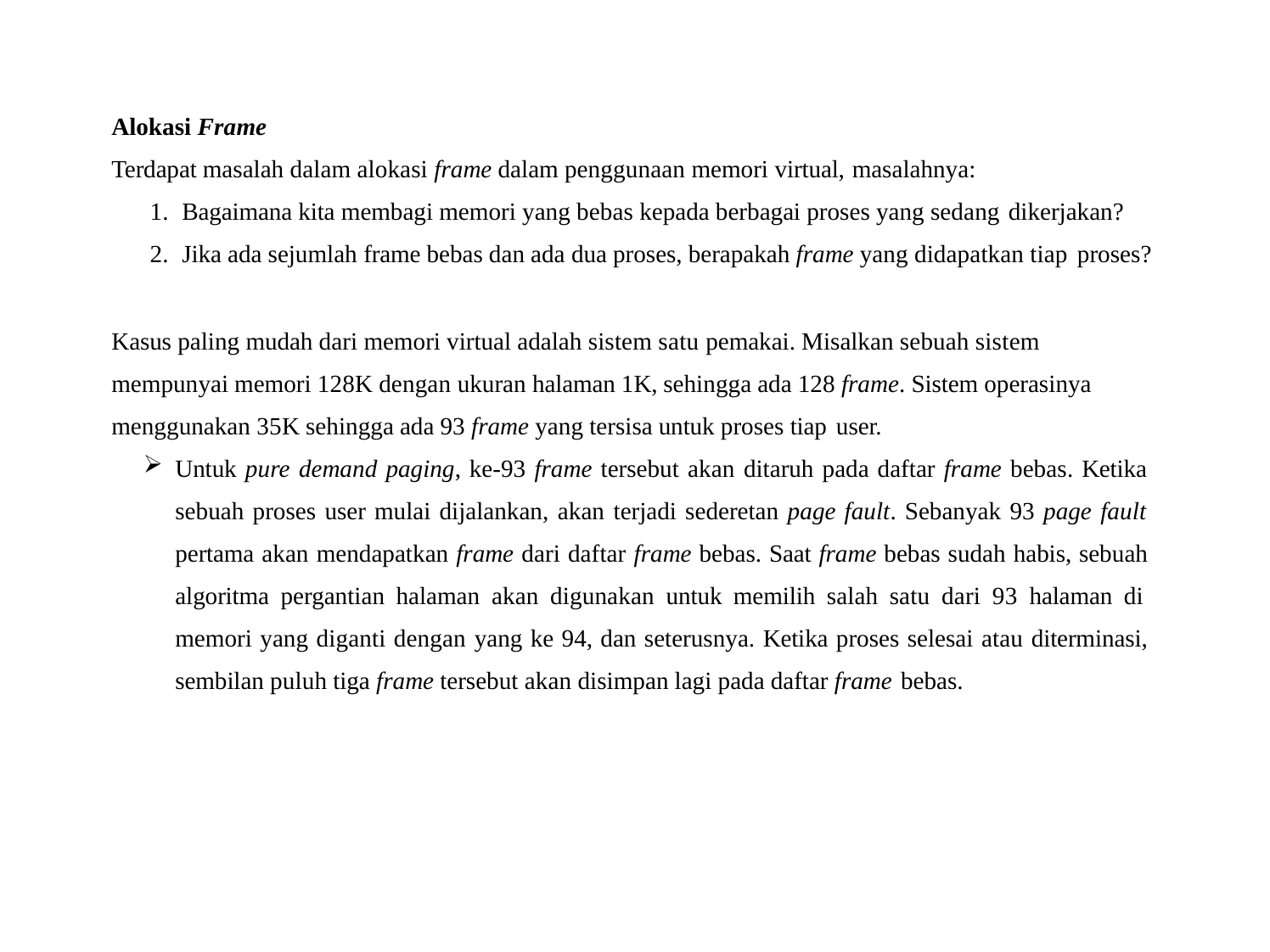

Alokasi Frame
Terdapat masalah dalam alokasi frame dalam penggunaan memori virtual, masalahnya:
Bagaimana kita membagi memori yang bebas kepada berbagai proses yang sedang dikerjakan?
Jika ada sejumlah frame bebas dan ada dua proses, berapakah frame yang didapatkan tiap proses?

Kasus paling mudah dari memori virtual adalah sistem satu pemakai. Misalkan sebuah sistem  mempunyai memori 128K dengan ukuran halaman 1K, sehingga ada 128 frame. Sistem operasinya  menggunakan 35K sehingga ada 93 frame yang tersisa untuk proses tiap user.
Untuk pure demand paging, ke-93 frame tersebut akan ditaruh pada daftar frame bebas. Ketika  sebuah proses user mulai dijalankan, akan terjadi sederetan page fault. Sebanyak 93 page fault  pertama akan mendapatkan frame dari daftar frame bebas. Saat frame bebas sudah habis, sebuah  algoritma pergantian halaman akan digunakan untuk memilih salah satu dari 93 halaman di  memori yang diganti dengan yang ke 94, dan seterusnya. Ketika proses selesai atau diterminasi,  sembilan puluh tiga frame tersebut akan disimpan lagi pada daftar frame bebas.